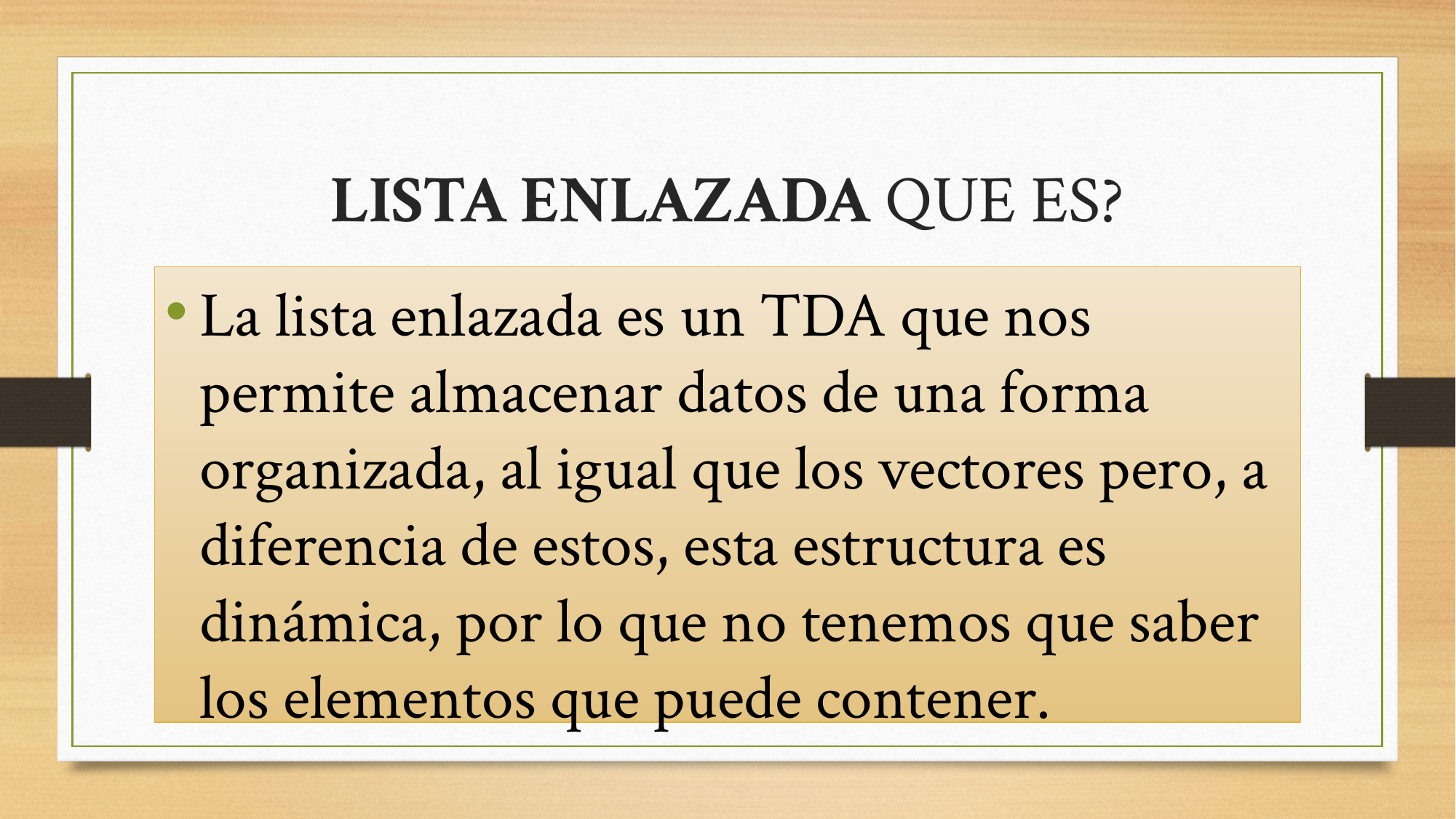

# LISTA ENLAZADA QUE ES?
La lista enlazada es un TDA que nos permite almacenar datos de una forma organizada, al igual que los vectores pero, a diferencia de estos, esta estructura es dinámica, por lo que no tenemos que saber los elementos que puede contener.